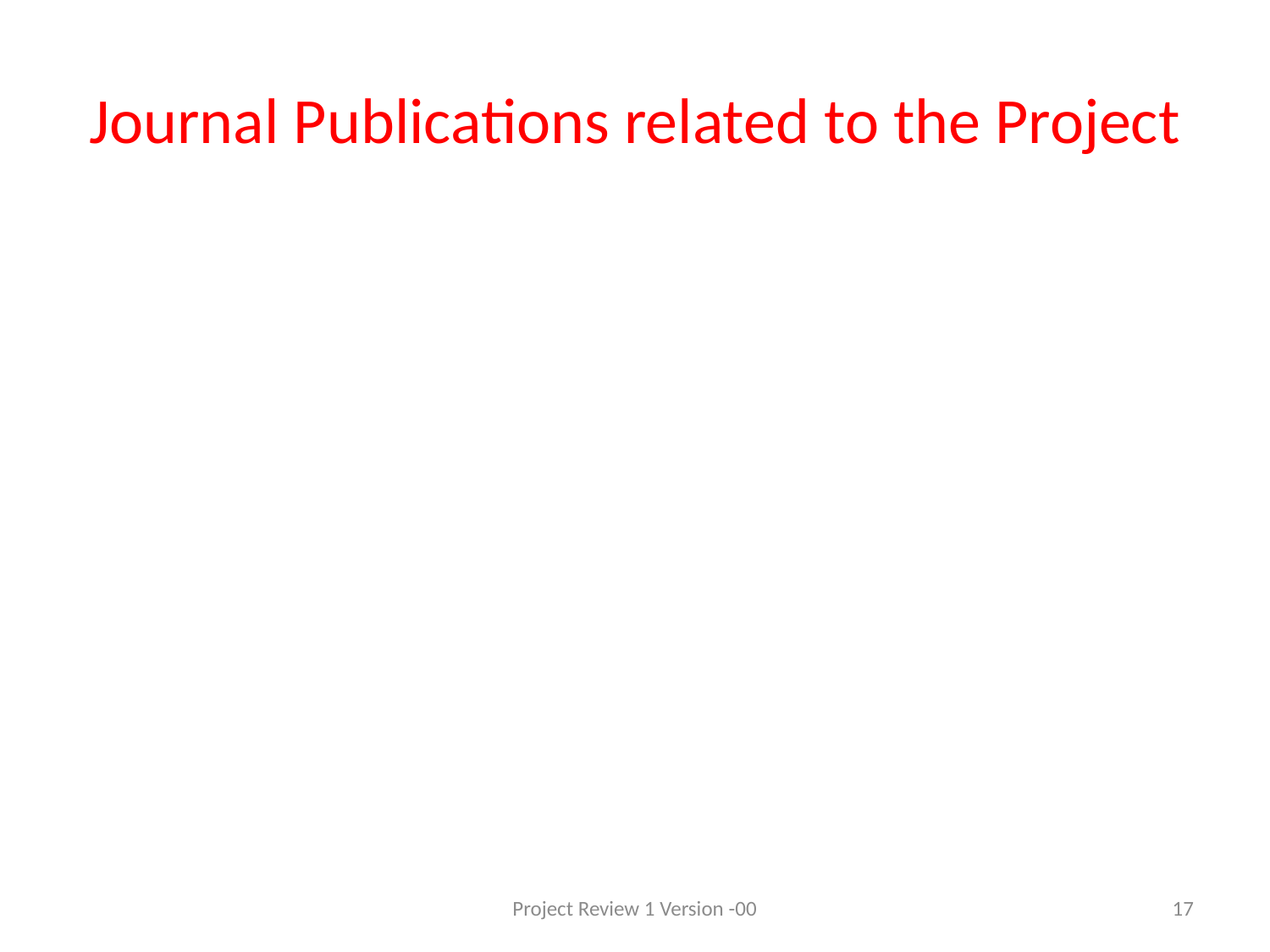

# Journal Publications related to the Project

Project Review 1 Version -00
17